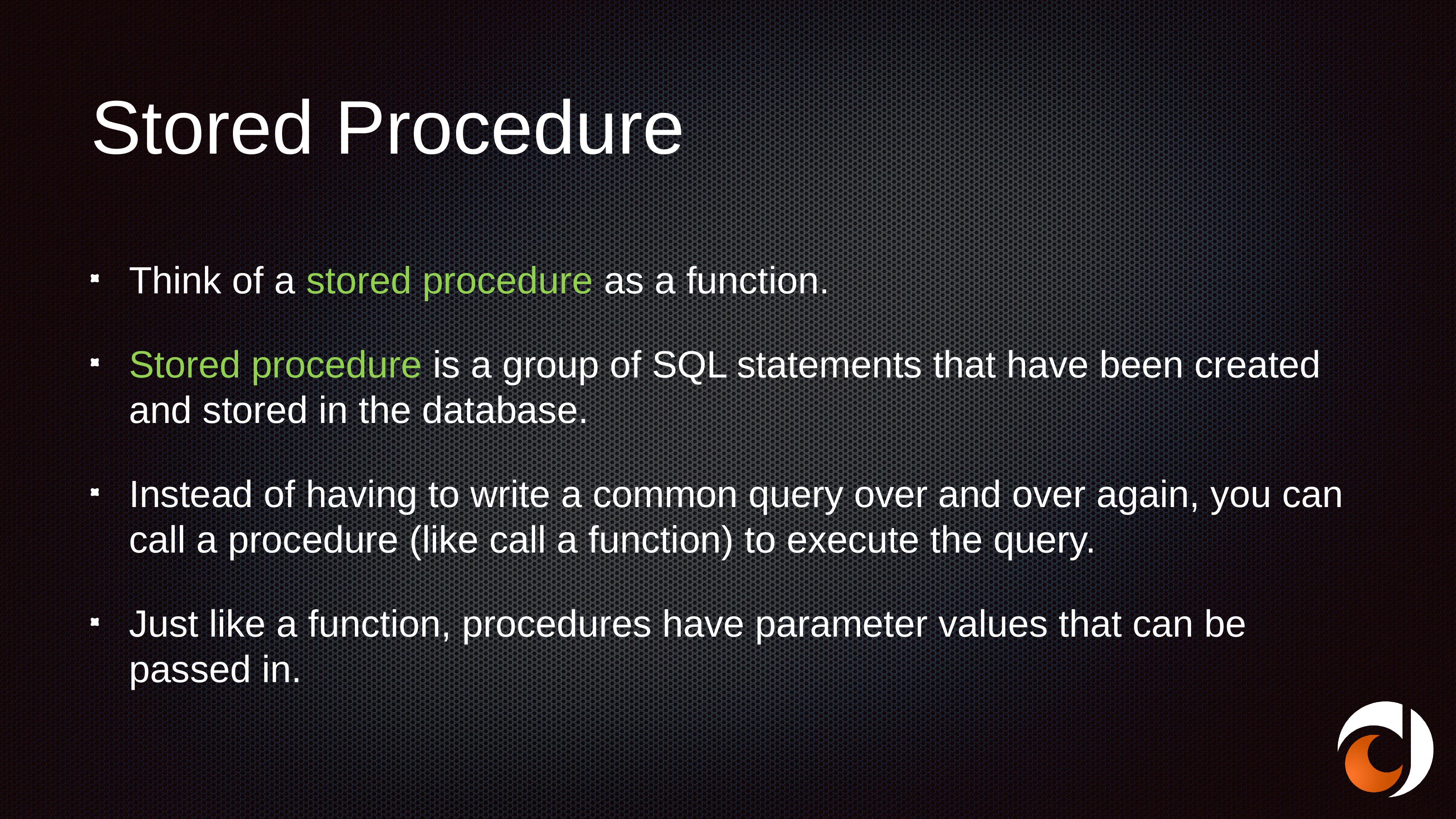

# Stored Procedure
Think of a stored procedure as a function.
Stored procedure is a group of SQL statements that have been created and stored in the database.
Instead of having to write a common query over and over again, you can call a procedure (like call a function) to execute the query.
Just like a function, procedures have parameter values that can be passed in.